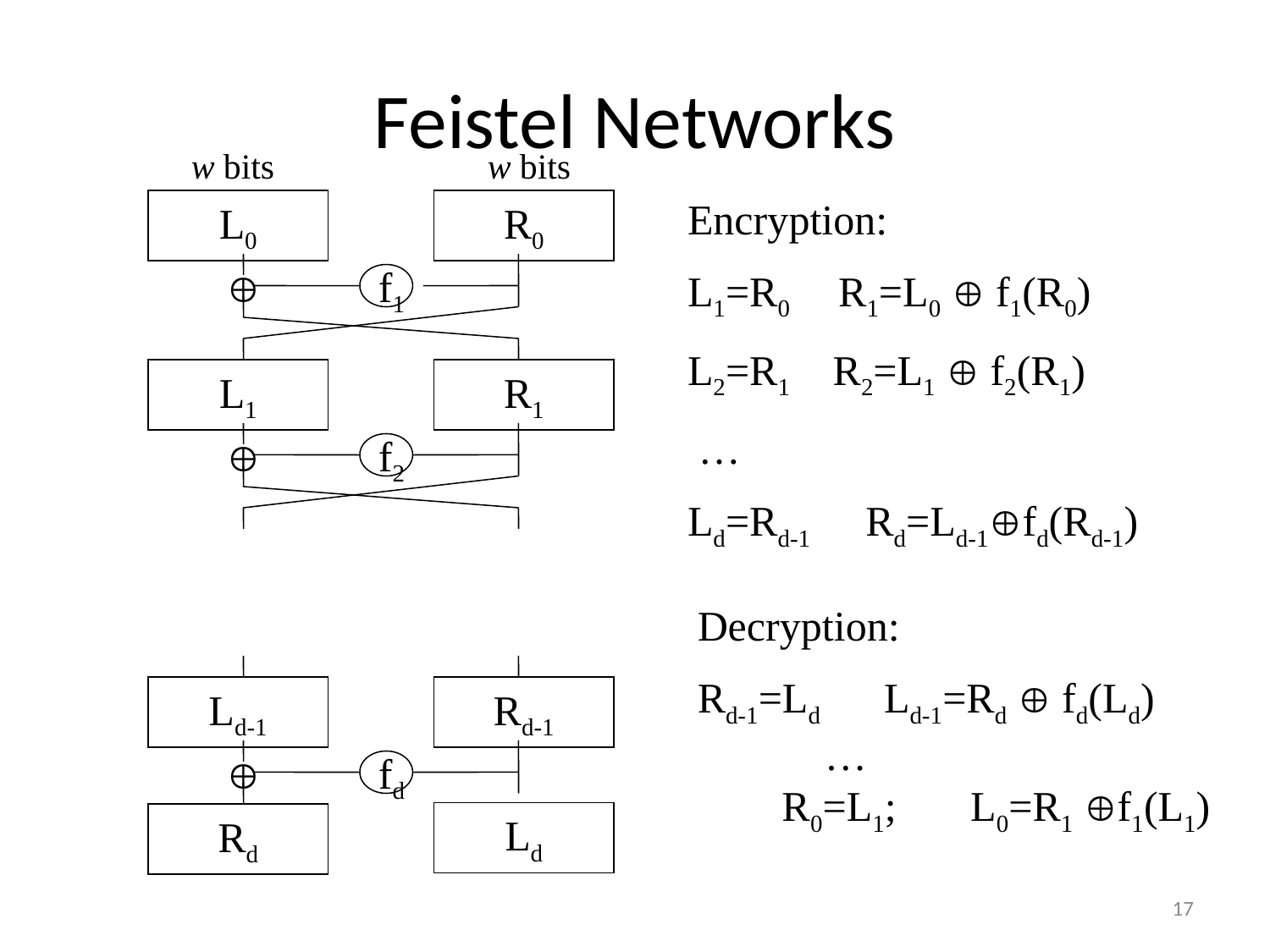

# Feistel Networks
w bits
w bits
Encryption:
L1=R0     R1=L0 ⊕ f1(R0)
L2=R1       R2=L1 ⊕ f2(R1)
 …
Ld=Rd-1         Rd=Ld-1⊕fd(Rd-1)
L0
R0
⊕

f1

L1
R1
⊕

f2

Decryption:
Rd-1=Ld      Ld-1=Rd ⊕ fd(Ld) 		… 			           R0=L1;       L0=R1 ⊕f1(L1)

Ld-1
Rd-1
⊕

fd

Ld
Rd
17